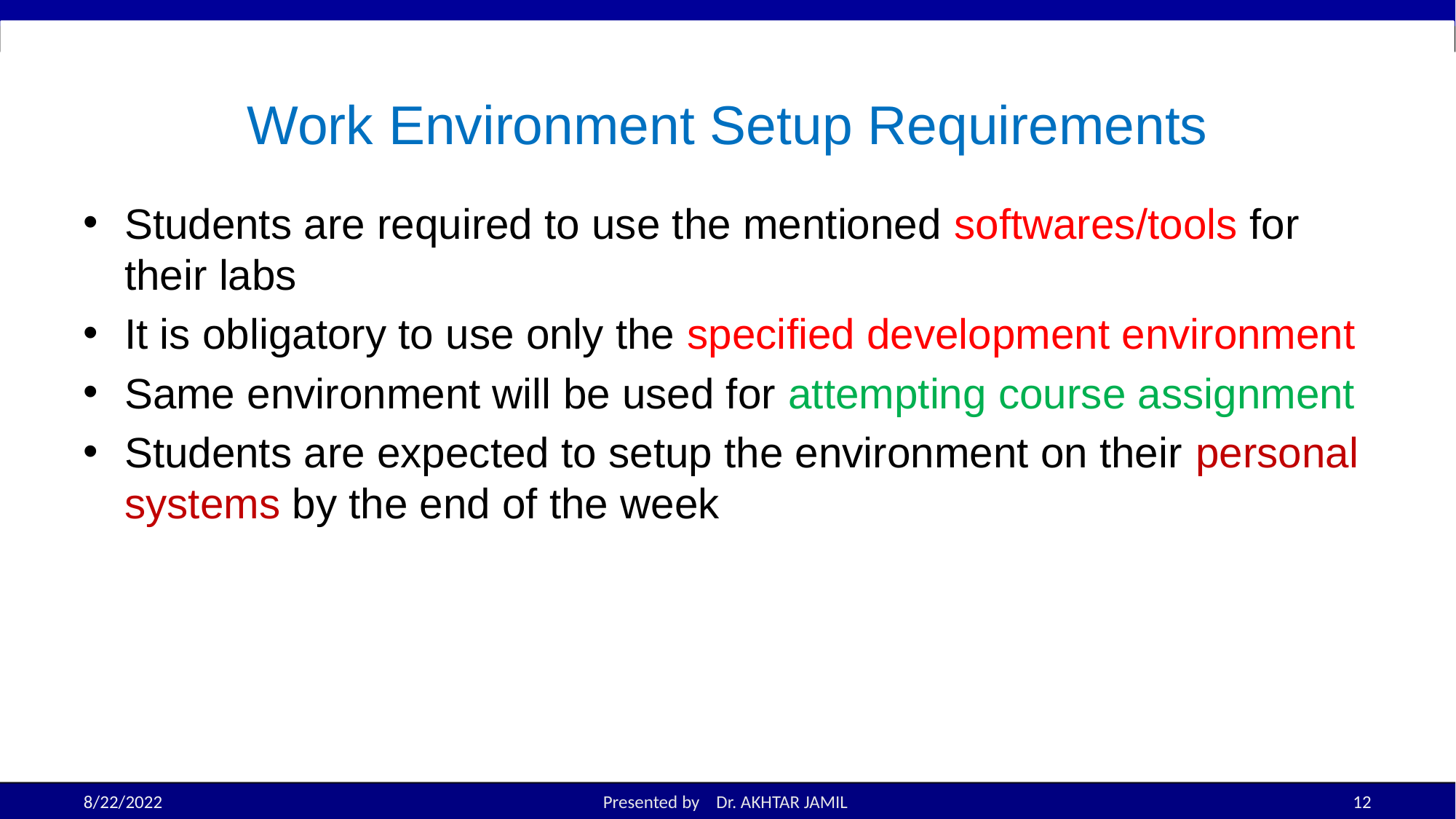

# Work Environment Setup Requirements
Students are required to use the mentioned softwares/tools for their labs
It is obligatory to use only the specified development environment
Same environment will be used for attempting course assignment
Students are expected to setup the environment on their personal systems by the end of the week
8/22/2022
Presented by    Dr. AKHTAR JAMIL
12